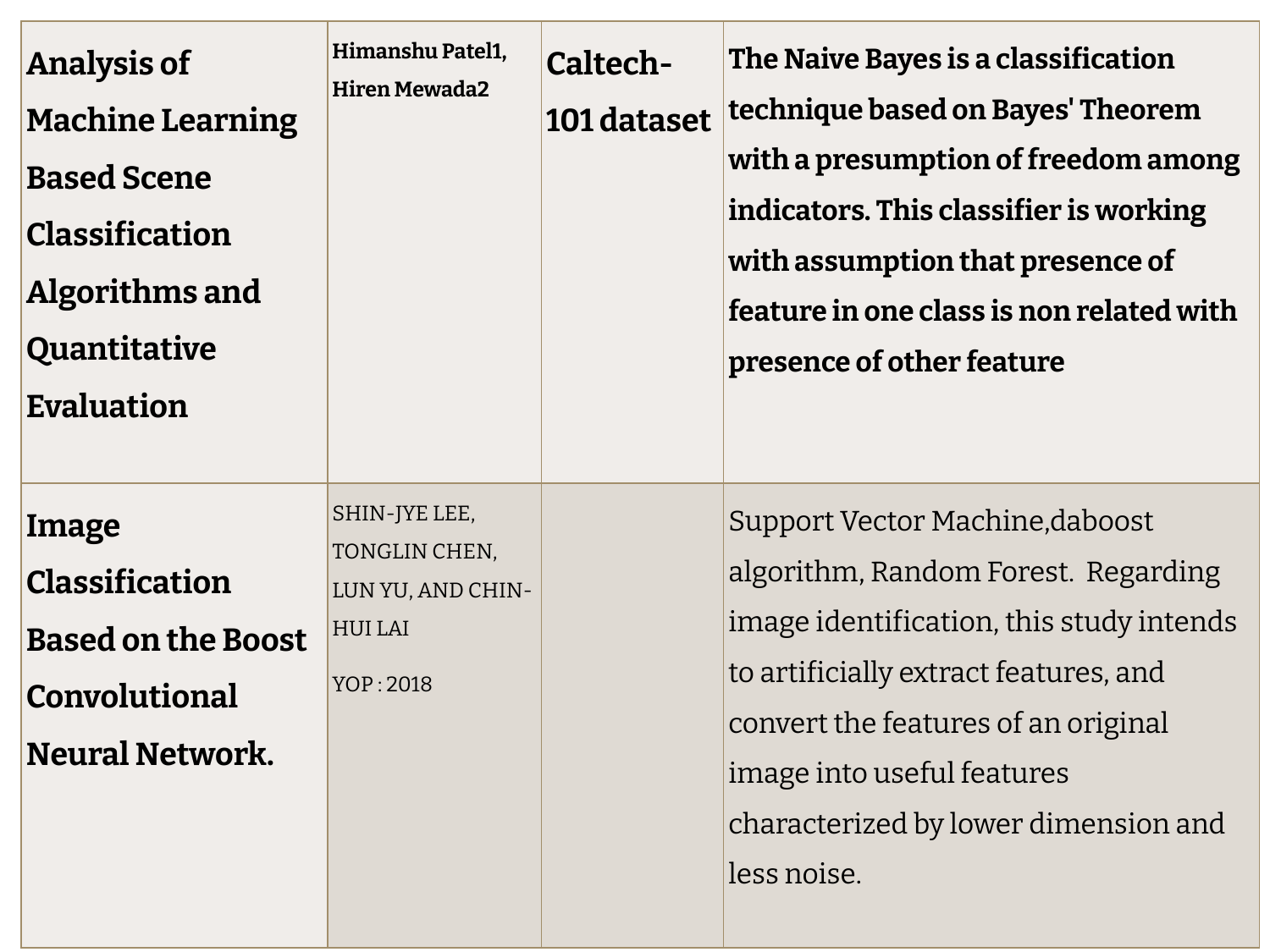

| Analysis of Machine Learning Based Scene Classification Algorithms and Quantitative Evaluation | Himanshu Patel1, Hiren Mewada2 | Caltech-101 dataset | The Naive Bayes is a classification technique based on Bayes' Theorem with a presumption of freedom among indicators. This classifier is working with assumption that presence of feature in one class is non related with presence of other feature |
| --- | --- | --- | --- |
| Image Classification Based on the Boost Convolutional Neural Network. | SHIN-JYE LEE, TONGLIN CHEN, LUN YU, AND CHIN-HUI LAI YOP : 2018 |  | Support Vector Machine,daboost algorithm, Random Forest. Regarding image identification, this study intends to artificially extract features, and convert the features of an original image into useful features characterized by lower dimension and less noise. |